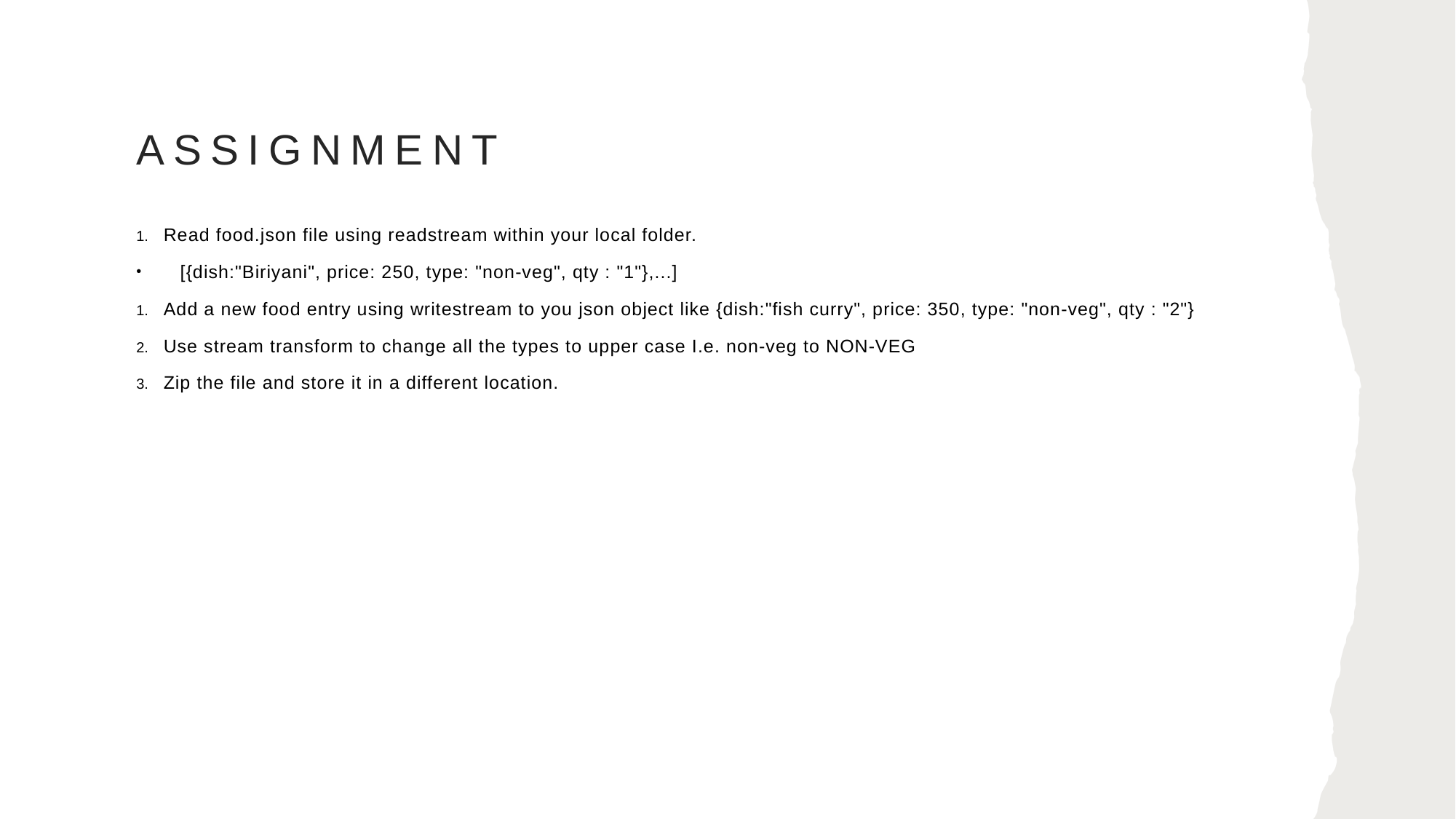

# ASSIGNMENT
Read food.json file using readstream within your local folder.
    [{dish:"Biriyani", price: 250, type: "non-veg", qty : "1"},...]
Add a new food entry using writestream to you json object like {dish:"fish curry", price: 350, type: "non-veg", qty : "2"}
Use stream transform to change all the types to upper case I.e. non-veg to NON-VEG
Zip the file and store it in a different location.